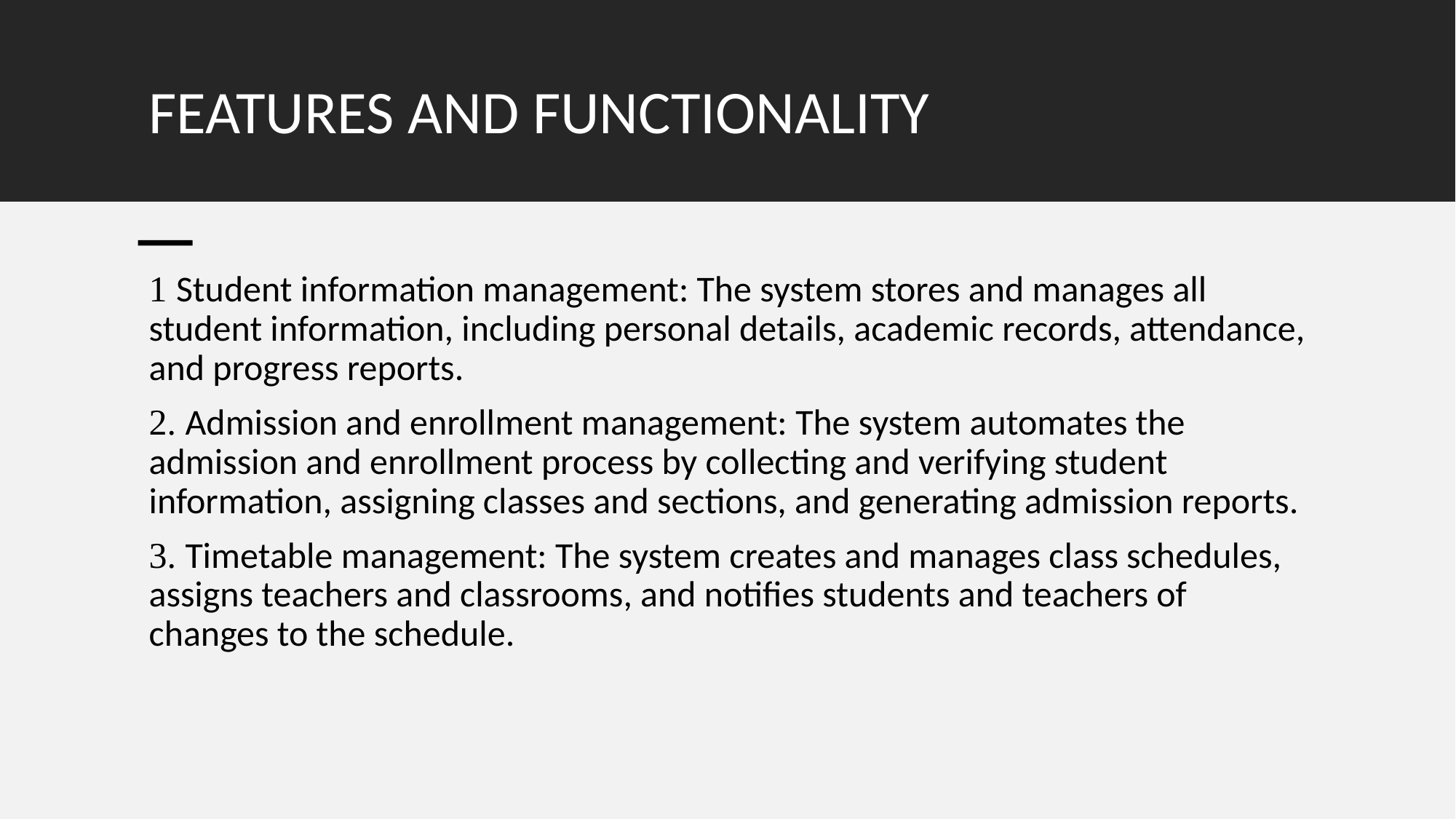

# FEATURES AND FUNCTIONALITY

1 Student information management: The system stores and manages all student information, including personal details, academic records, attendance, and progress reports.
2. Admission and enrollment management: The system automates the admission and enrollment process by collecting and verifying student information, assigning classes and sections, and generating admission reports.
3. Timetable management: The system creates and manages class schedules, assigns teachers and classrooms, and notifies students and teachers of changes to the schedule.